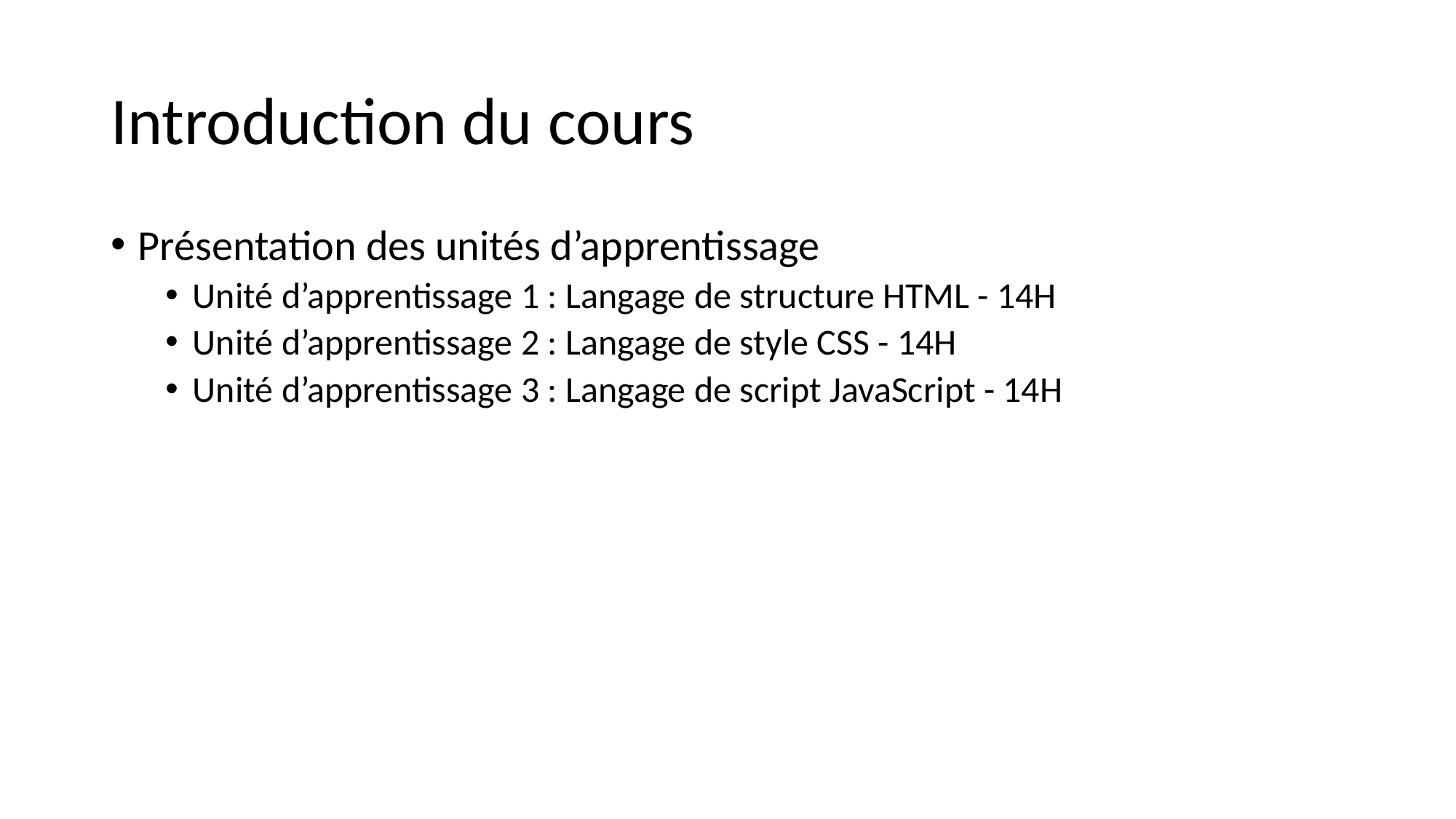

# Introduction du cours
Présentation des unités d’apprentissage
Unité d’apprentissage 1 : Langage de structure HTML - 14H
Unité d’apprentissage 2 : Langage de style CSS - 14H
Unité d’apprentissage 3 : Langage de script JavaScript - 14H